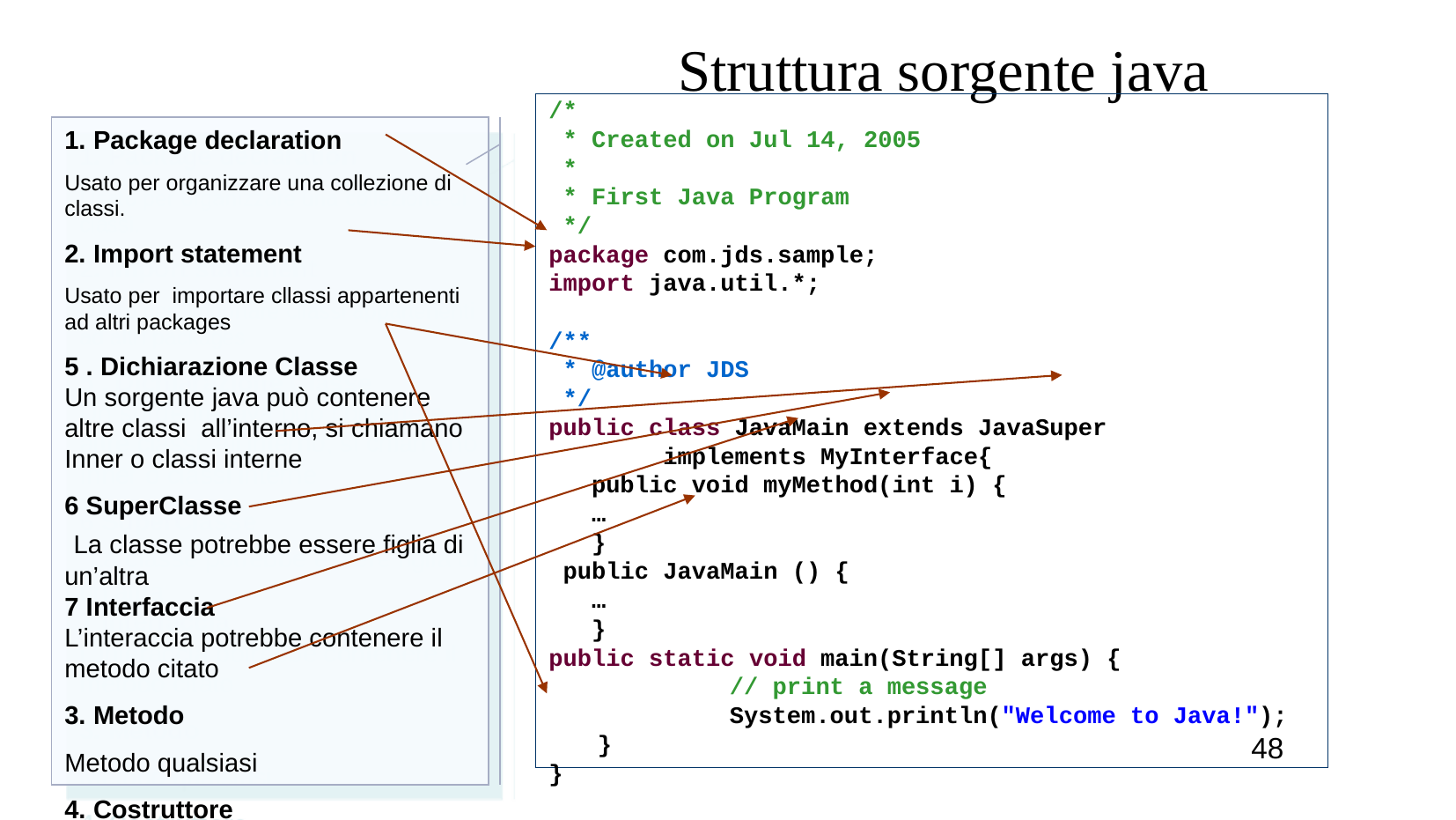

Struttura sorgente java
/*
 * Created on Jul 14, 2005
 *
 * First Java Program
 */
package com.jds.sample;
import java.util.*;

/**
 * @author JDS
 */
public class JavaMain extends JavaSuper
        implements MyInterface{
   public void myMethod(int i) {
   …
   }
 public JavaMain () {
   …
   }
public static void main(String[] args) {
		// print a message
		System.out.println("Welcome to Java!");
	}
}

class Extra {
   ….
}
1. Package declaration
Usato per organizzare una collezione di classi.
2. Import statement
Usato per  importare cllassi appartenenti ad altri packages
5 . Dichiarazione Classe
Un sorgente java può contenere altre classi  all’interno, si chiamano Inner o classi interne
6 SuperClasse
 La classe potrebbe essere figlia di un’altra
7 Interfaccia
L’interaccia potrebbe contenere il metodo citato
3. Metodo
Metodo qualsiasi
4. Costruttore
Usato per  costruire un’istanza di classe

48